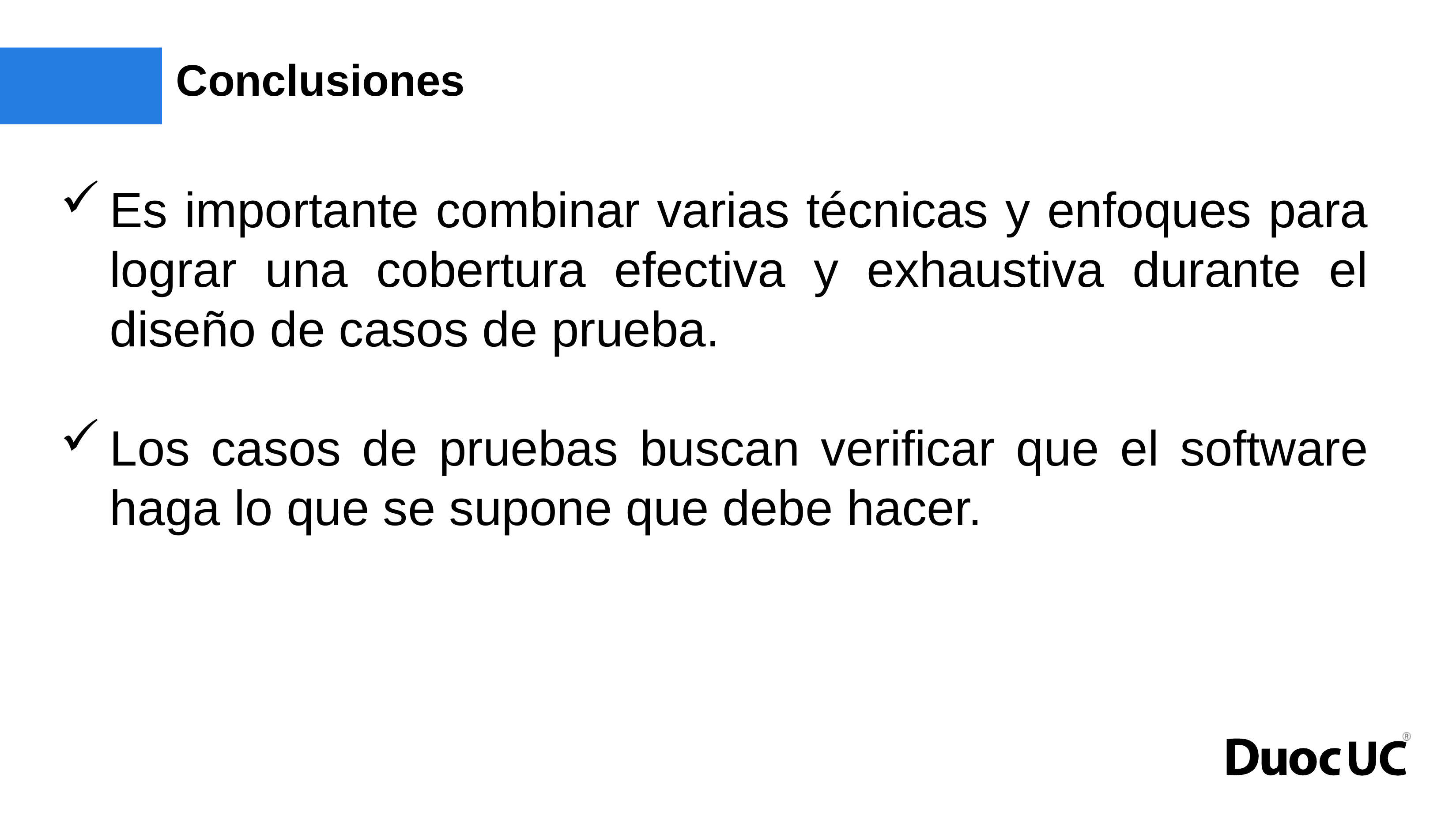

# Conclusiones
Es importante combinar varias técnicas y enfoques para lograr una cobertura efectiva y exhaustiva durante el diseño de casos de prueba.

Los casos de pruebas buscan verificar que el software haga lo que se supone que debe hacer.